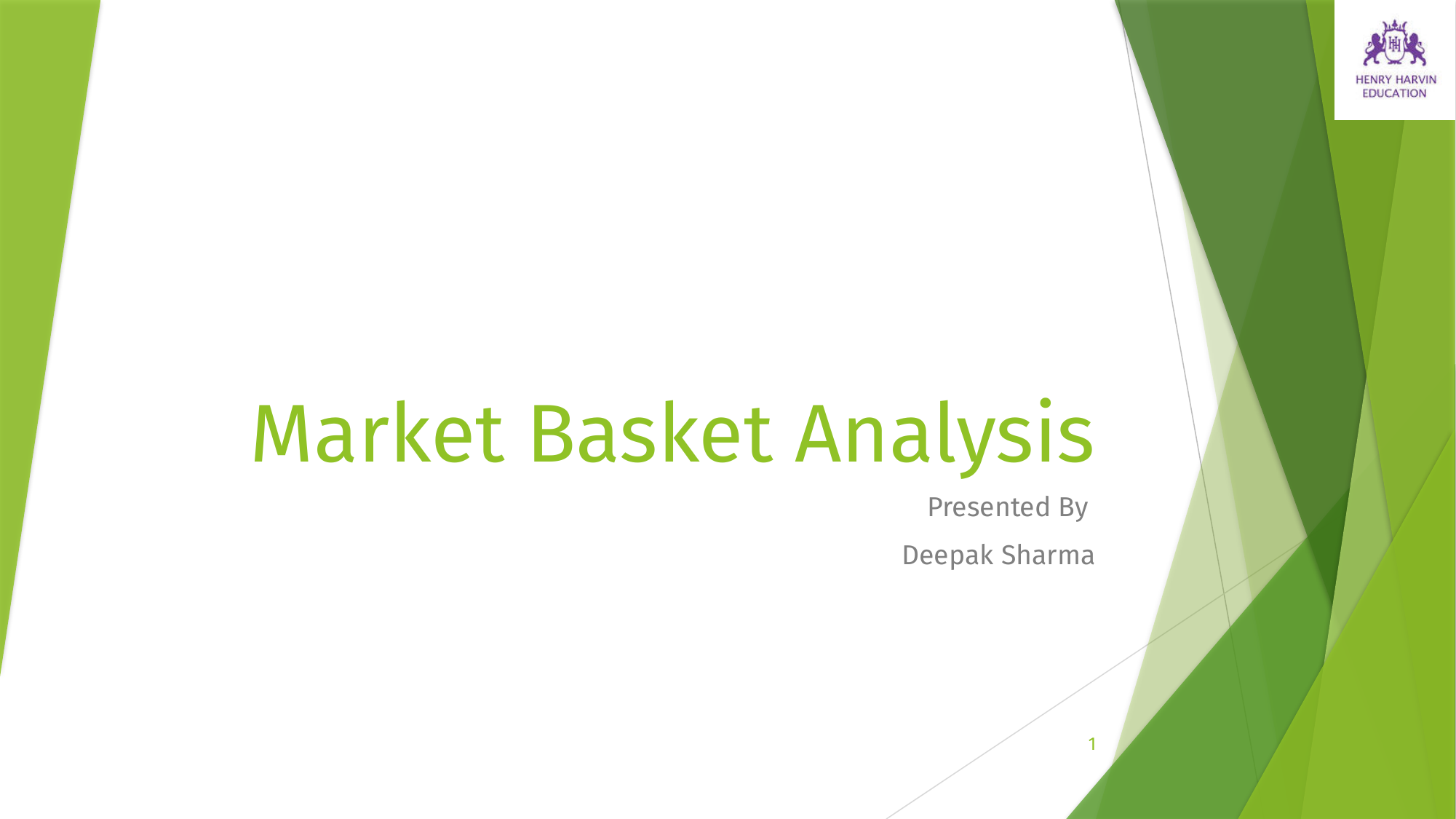

# Market Basket Analysis
Presented By
	Deepak Sharma
1